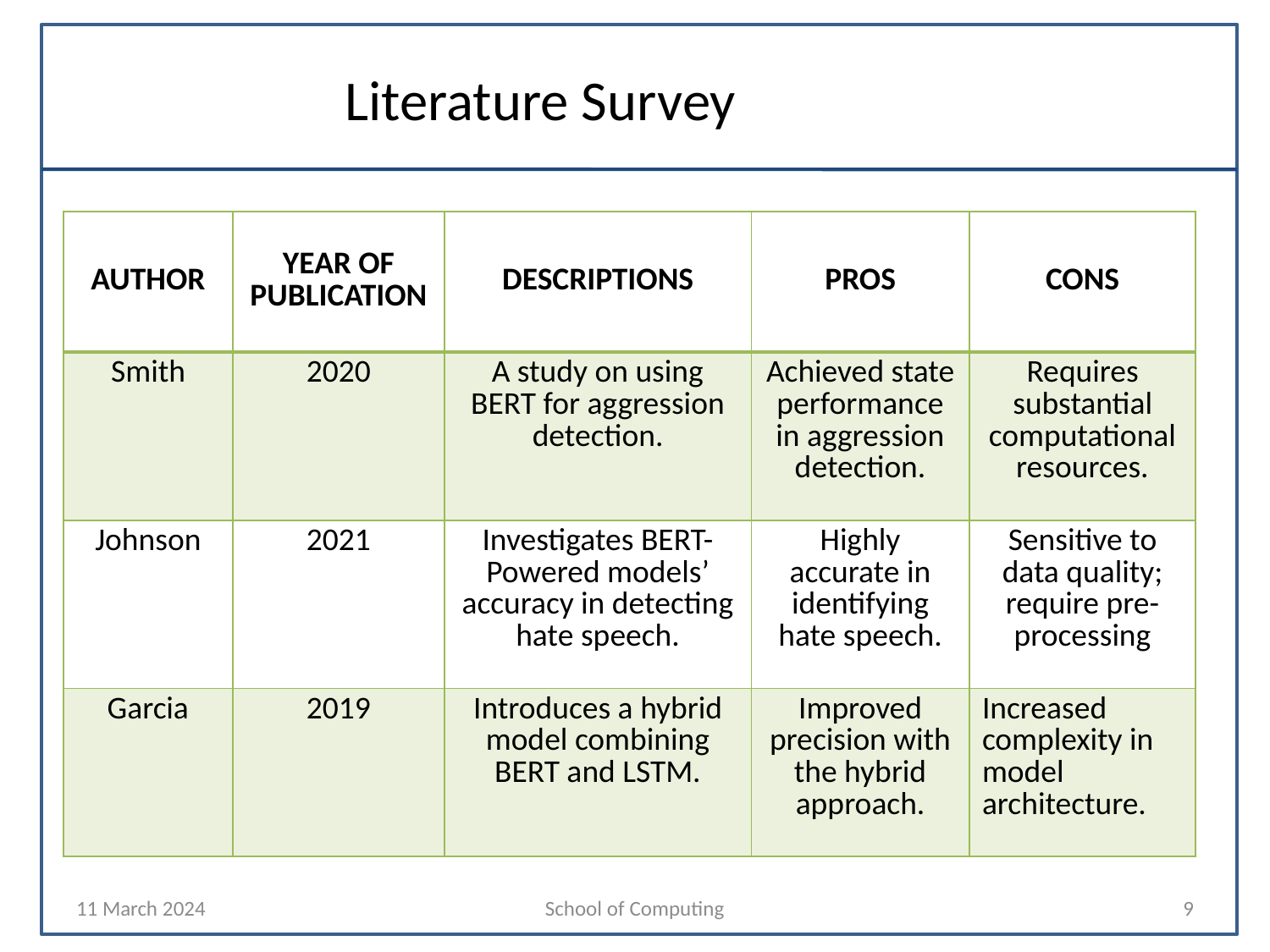

# Literature Survey
| AUTHOR | YEAR OF PUBLICATION | DESCRIPTIONS | PROS | CONS |
| --- | --- | --- | --- | --- |
| Smith | 2020 | A study on using BERT for aggression detection. | Achieved state performance in aggression detection. | Requires substantial computational resources. |
| Johnson | 2021 | Investigates BERT-Powered models’ accuracy in detecting hate speech. | Highly accurate in identifying hate speech. | Sensitive to data quality; require pre-processing |
| Garcia | 2019 | Introduces a hybrid model combining BERT and LSTM. | Improved precision with the hybrid approach. | Increased complexity in model architecture. |
11 March 2024
School of Computing
9